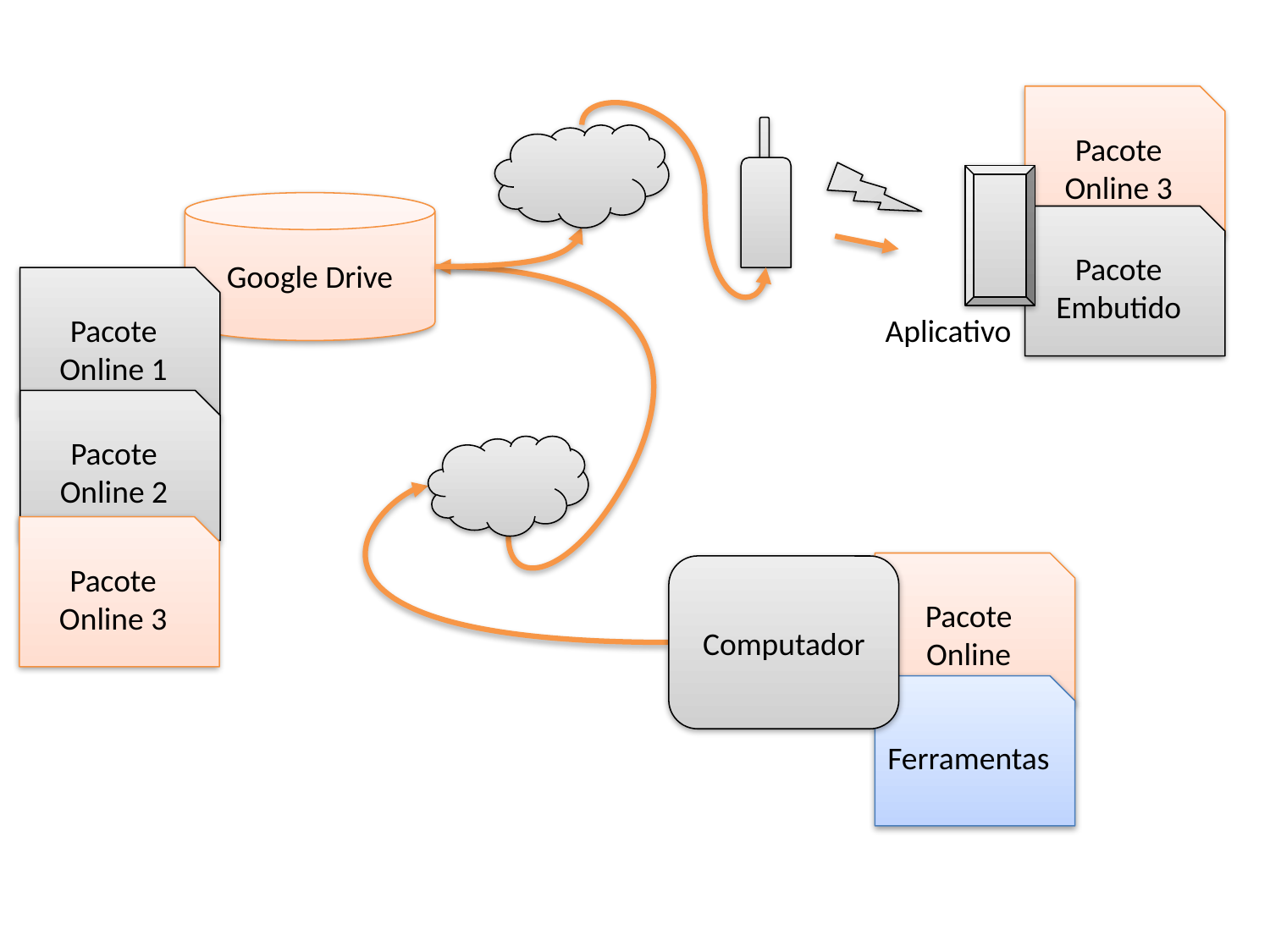

Pacote
Online 3

Google Drive
Pacote
Embutido
Pacote
Online 1
Aplicativo
Pacote
Online 2

Pacote
Online 3
Pacote
Online
Computador
Ferramentas